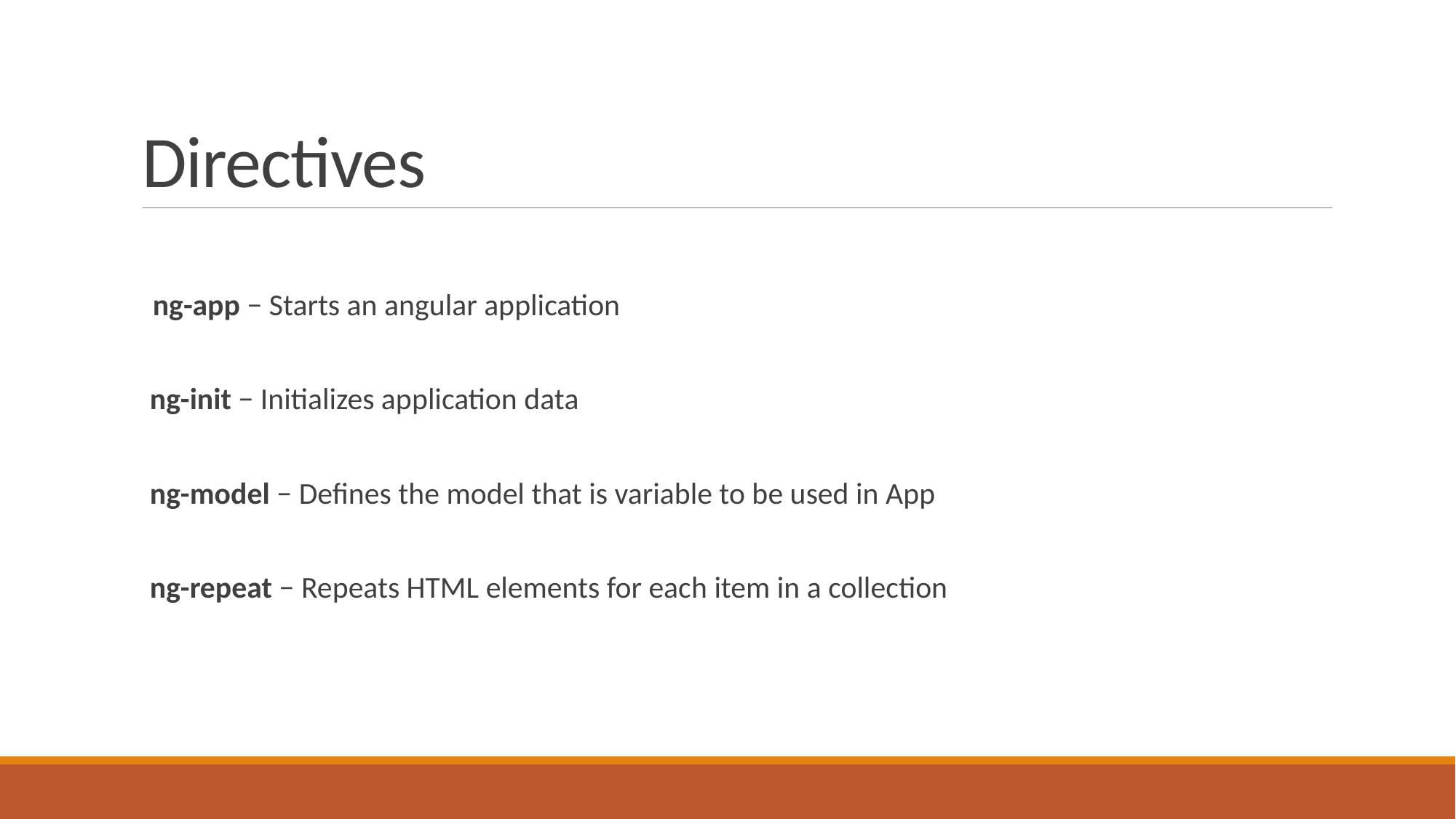

# Directives
  ng-app − Starts an angular application
ng-init − Initializes application data
ng-model − Defines the model that is variable to be used in App
ng-repeat − Repeats HTML elements for each item in a collection